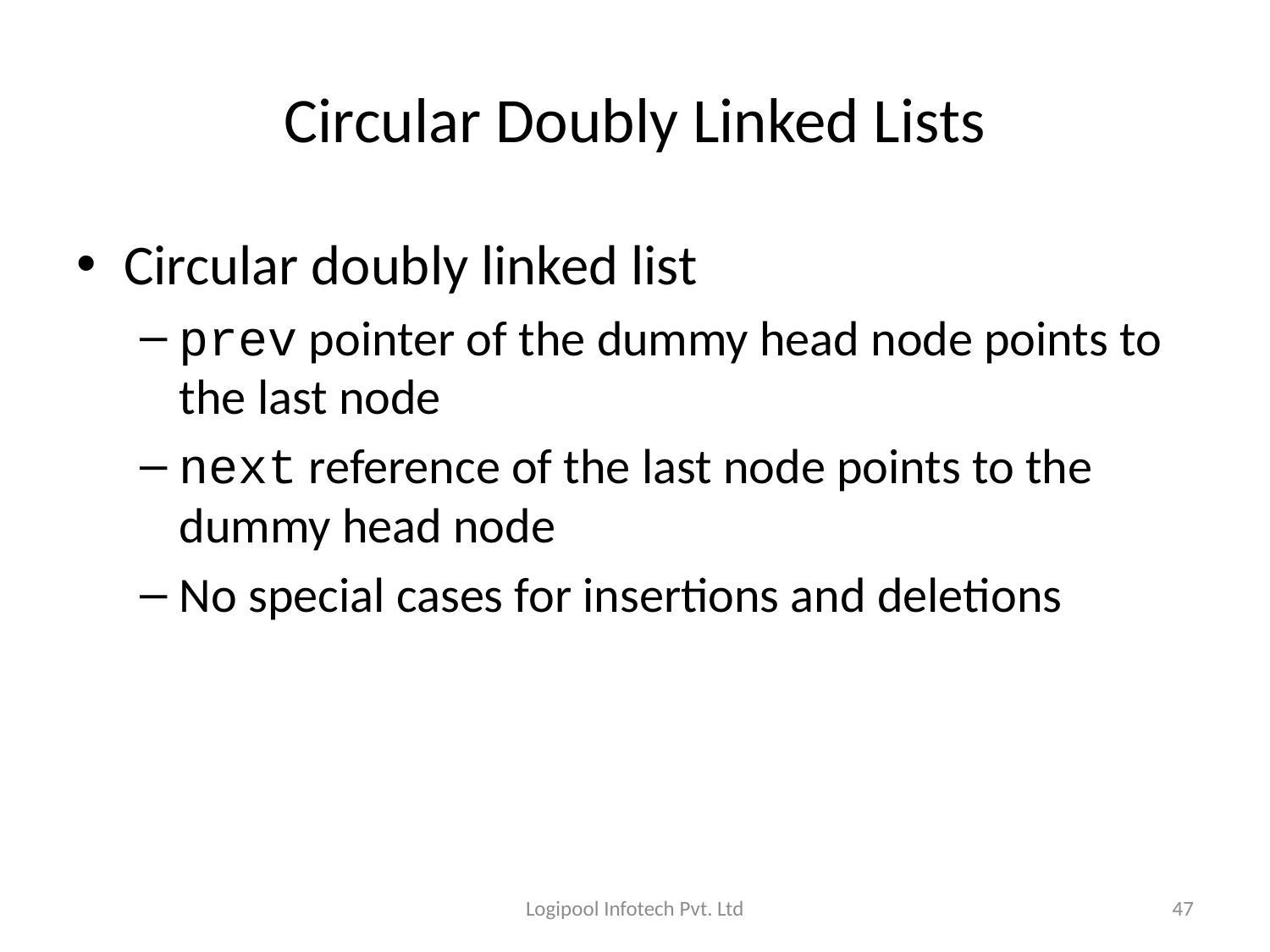

# Circular Doubly Linked Lists
Circular doubly linked list
prev pointer of the dummy head node points to the last node
next reference of the last node points to the dummy head node
No special cases for insertions and deletions
Logipool Infotech Pvt. Ltd
47